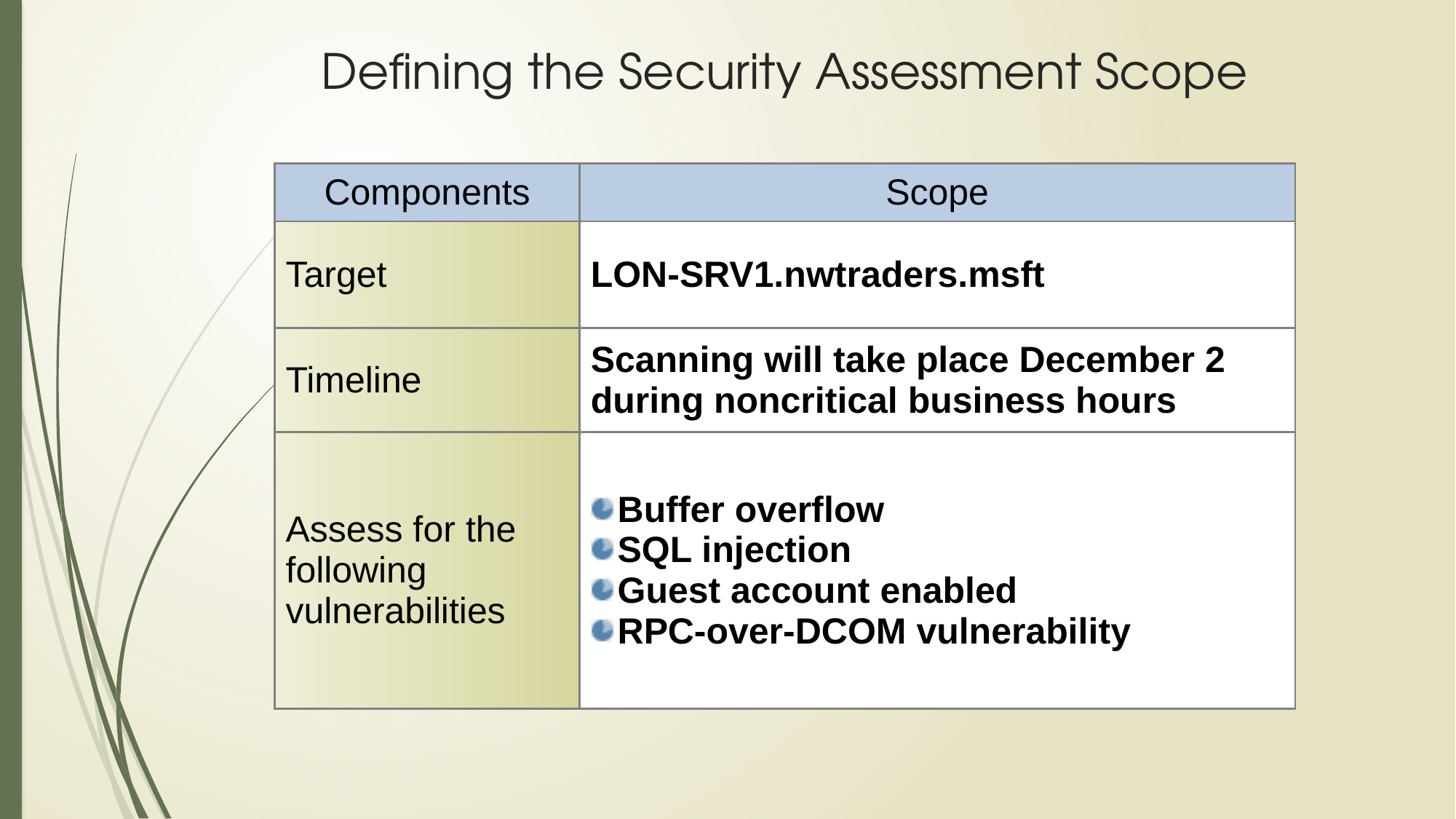

# Defining the Security Assessment Scope
| Components | Scope |
| --- | --- |
| Target | LON-SRV1.nwtraders.msft |
| Timeline | Scanning will take place December 2 during noncritical business hours |
| Assess for the following vulnerabilities | Buffer overflow SQL injection Guest account enabled RPC-over-DCOM vulnerability |